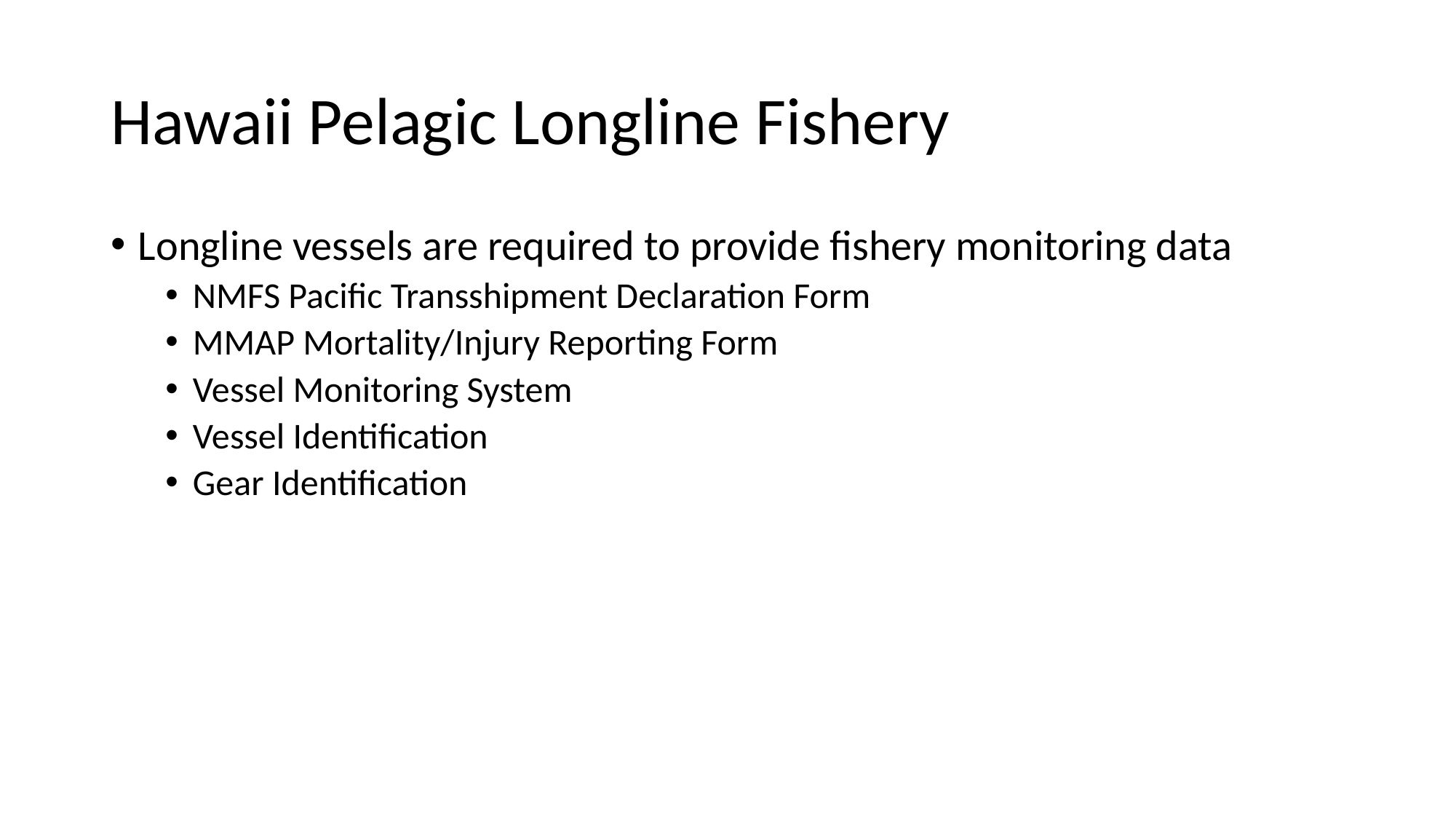

# Hawaii Pelagic Longline Fishery
Longline vessels are required to provide fishery monitoring data
NMFS Pacific Transshipment Declaration Form
MMAP Mortality/Injury Reporting Form
Vessel Monitoring System
Vessel Identification
Gear Identification